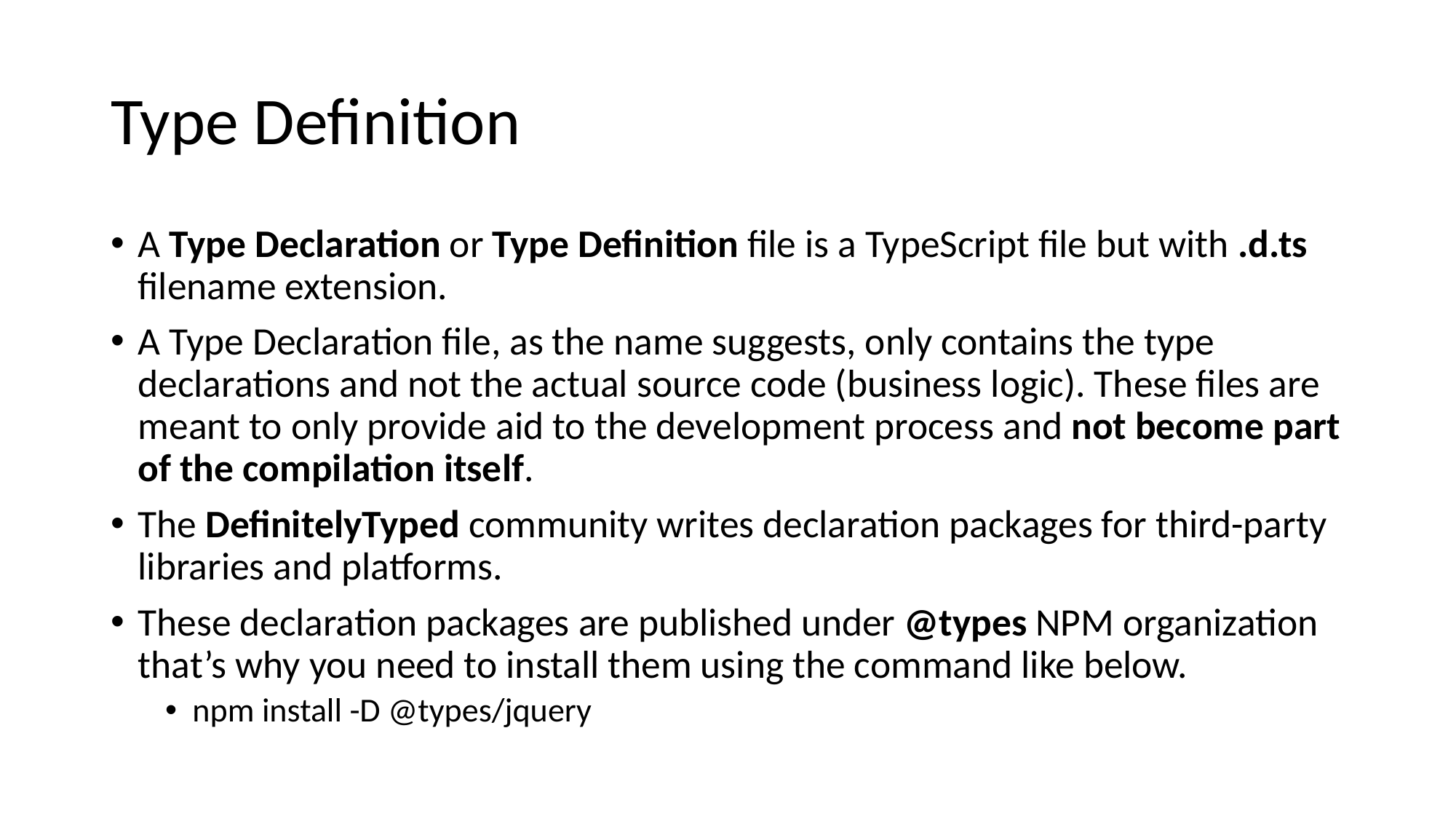

# Type Definition
A Type Declaration or Type Definition file is a TypeScript file but with .d.ts filename extension.
A Type Declaration file, as the name suggests, only contains the type declarations and not the actual source code (business logic). These files are meant to only provide aid to the development process and not become part of the compilation itself.
The DefinitelyTyped community writes declaration packages for third-party libraries and platforms.
These declaration packages are published under @types NPM organization that’s why you need to install them using the command like below.
npm install -D @types/jquery